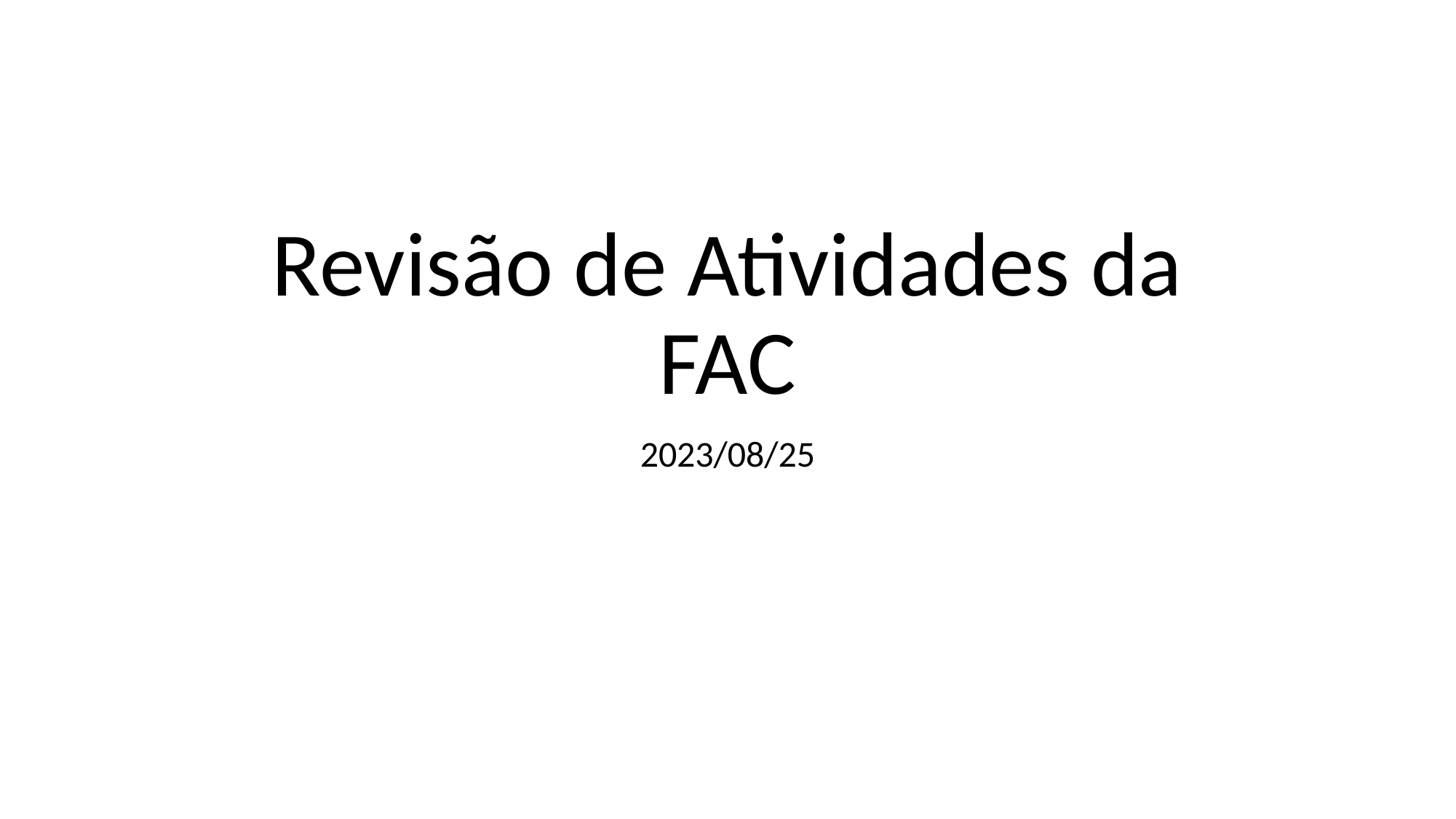

# Revisão de Atividades da FAC
2023/08/25